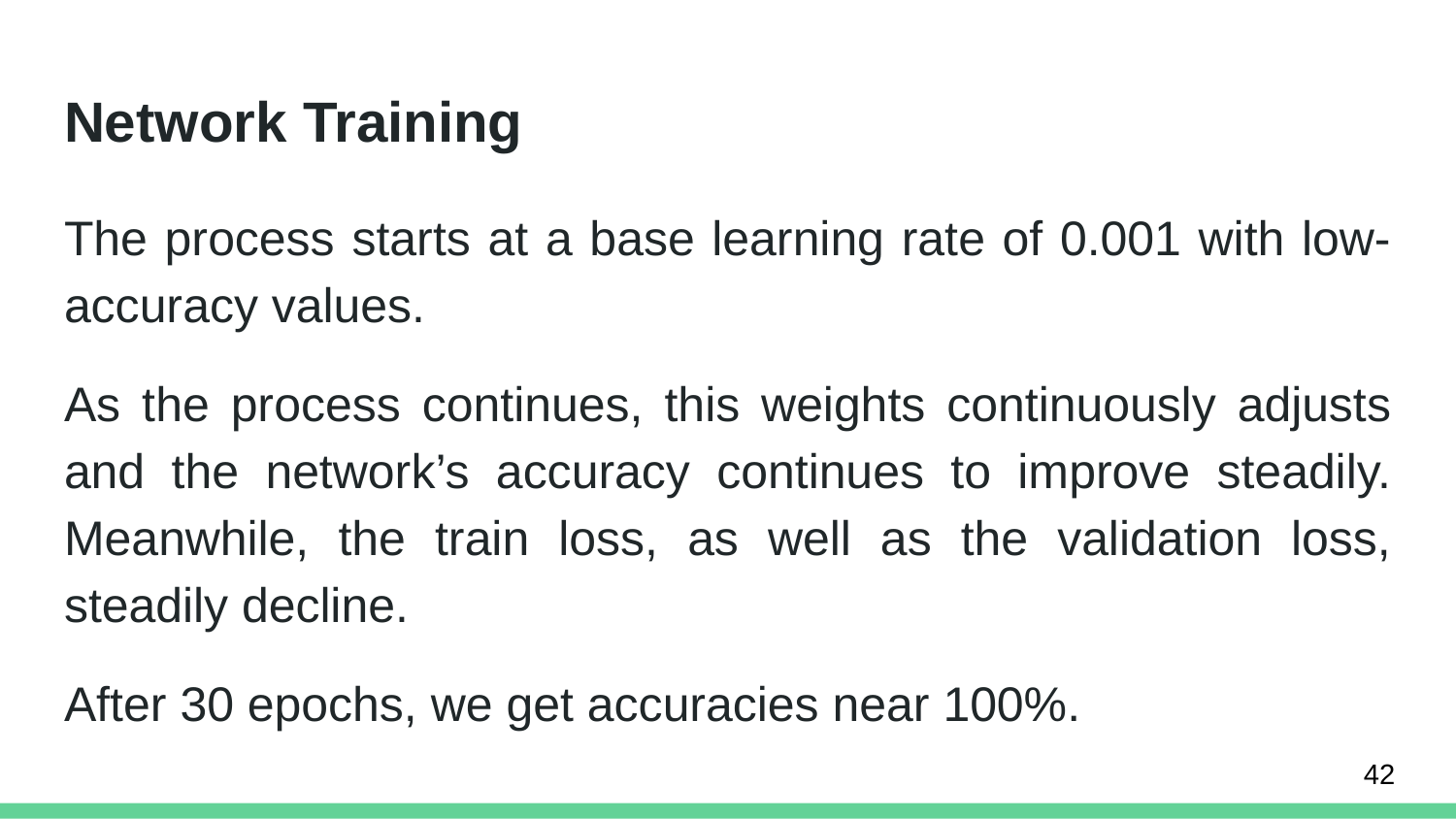

# Network Training
The process starts at a base learning rate of 0.001 with low-accuracy values.
As the process continues, this weights continuously adjusts and the network’s accuracy continues to improve steadily. Meanwhile, the train loss, as well as the validation loss, steadily decline.
After 30 epochs, we get accuracies near 100%.
42